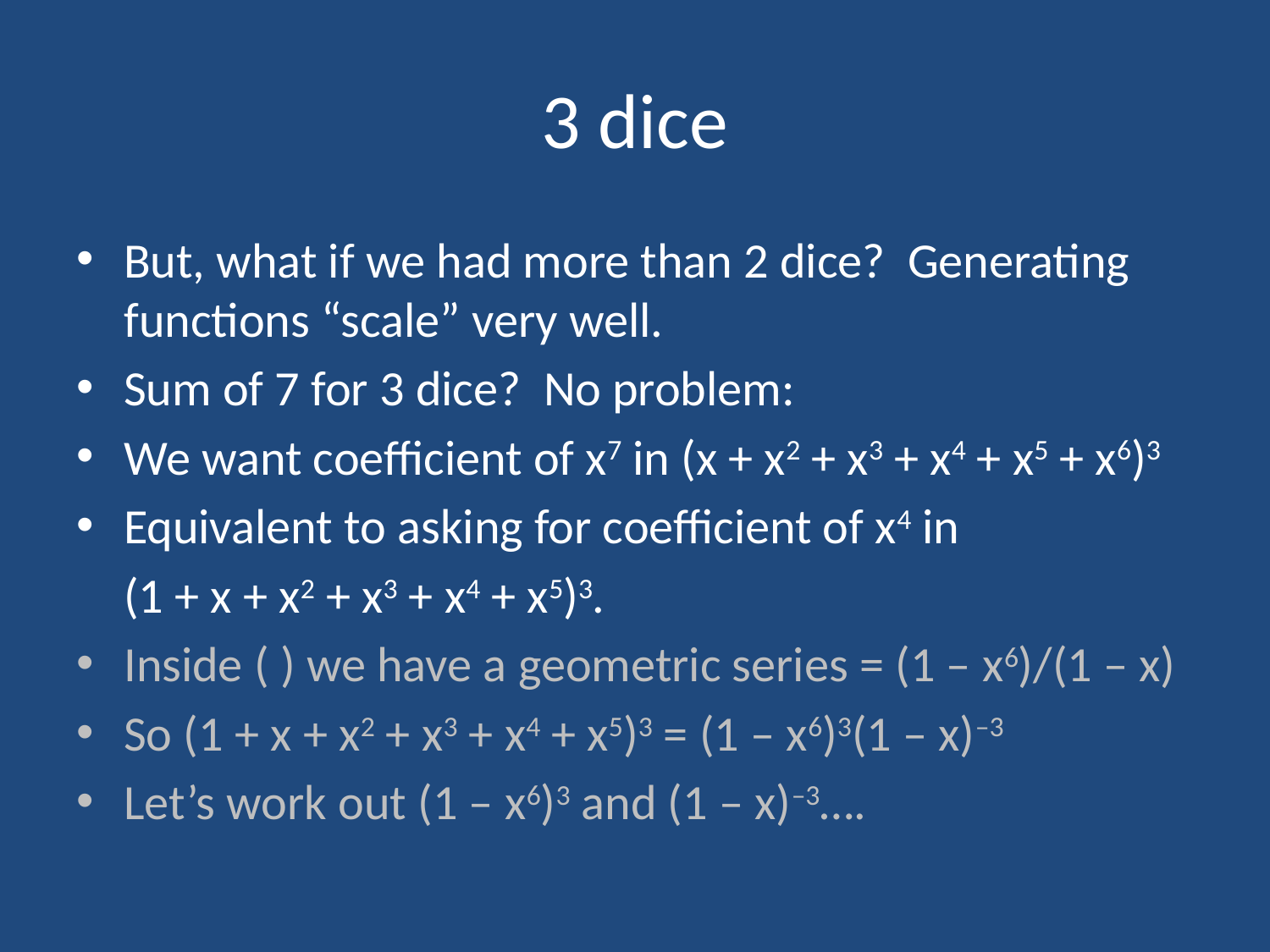

# 3 dice
But, what if we had more than 2 dice?  Generating functions “scale” very well.
Sum of 7 for 3 dice?  No problem:
We want coefficient of x7 in (x + x2 + x3 + x4 + x5 + x6)3
Equivalent to asking for coefficient of x4 in
	(1 + x + x2 + x3 + x4 + x5)3.
Inside ( ) we have a geometric series = (1 – x6)/(1 – x)
So (1 + x + x2 + x3 + x4 + x5)3 = (1 – x6)3(1 – x)–3
Let’s work out (1 – x6)3 and (1 – x)–3….